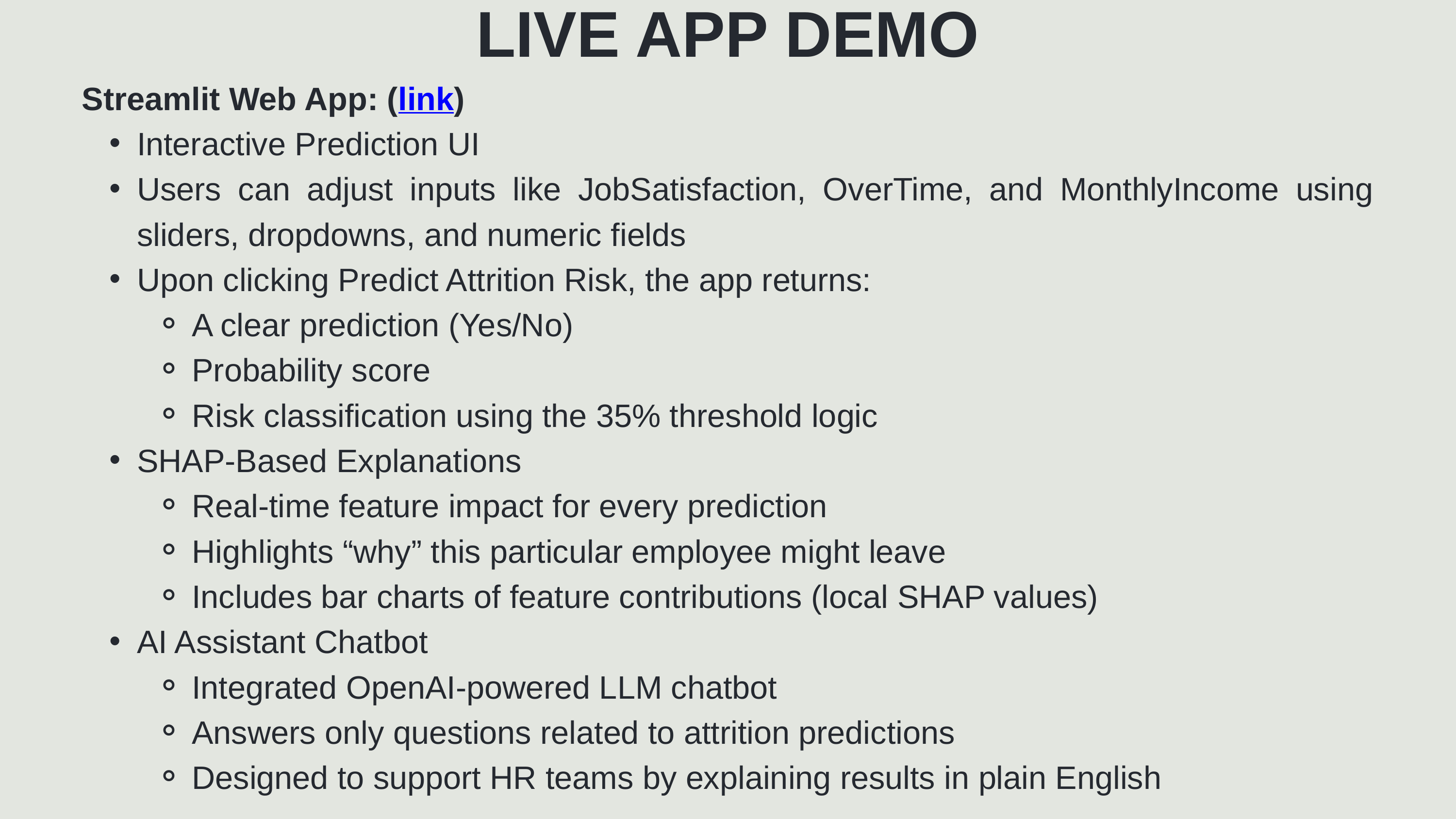

LIVE APP DEMO
Streamlit Web App: (link)
Interactive Prediction UI
Users can adjust inputs like JobSatisfaction, OverTime, and MonthlyIncome using sliders, dropdowns, and numeric fields
Upon clicking Predict Attrition Risk, the app returns:
A clear prediction (Yes/No)
Probability score
Risk classification using the 35% threshold logic
SHAP-Based Explanations
Real-time feature impact for every prediction
Highlights “why” this particular employee might leave
Includes bar charts of feature contributions (local SHAP values)
AI Assistant Chatbot
Integrated OpenAI-powered LLM chatbot
Answers only questions related to attrition predictions
Designed to support HR teams by explaining results in plain English